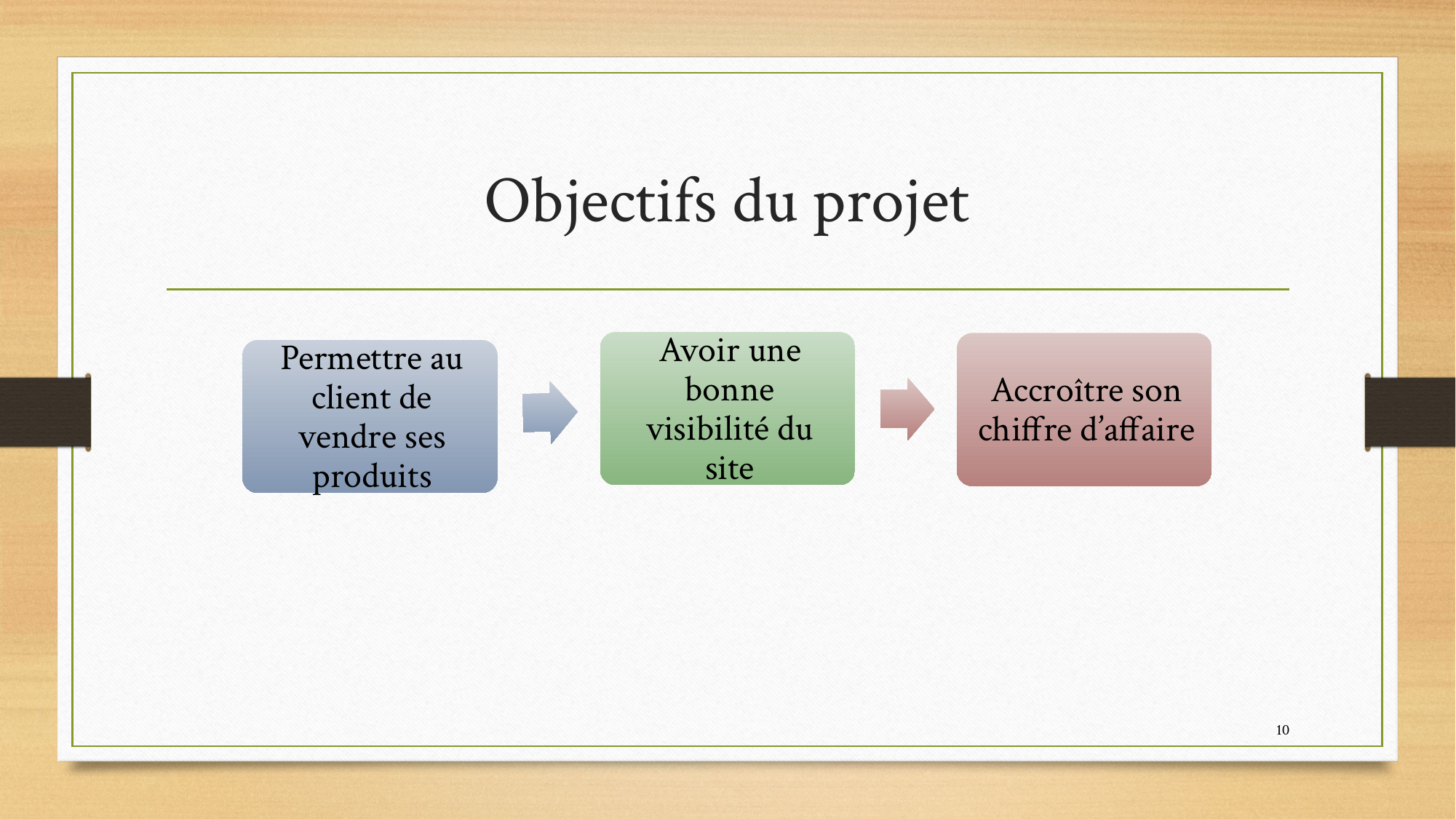

Permettre au client de vendre ses produits

Avoir une bonne visibilité du site

Accroître son chiffre d’affaire
# Objectifs du projet
10